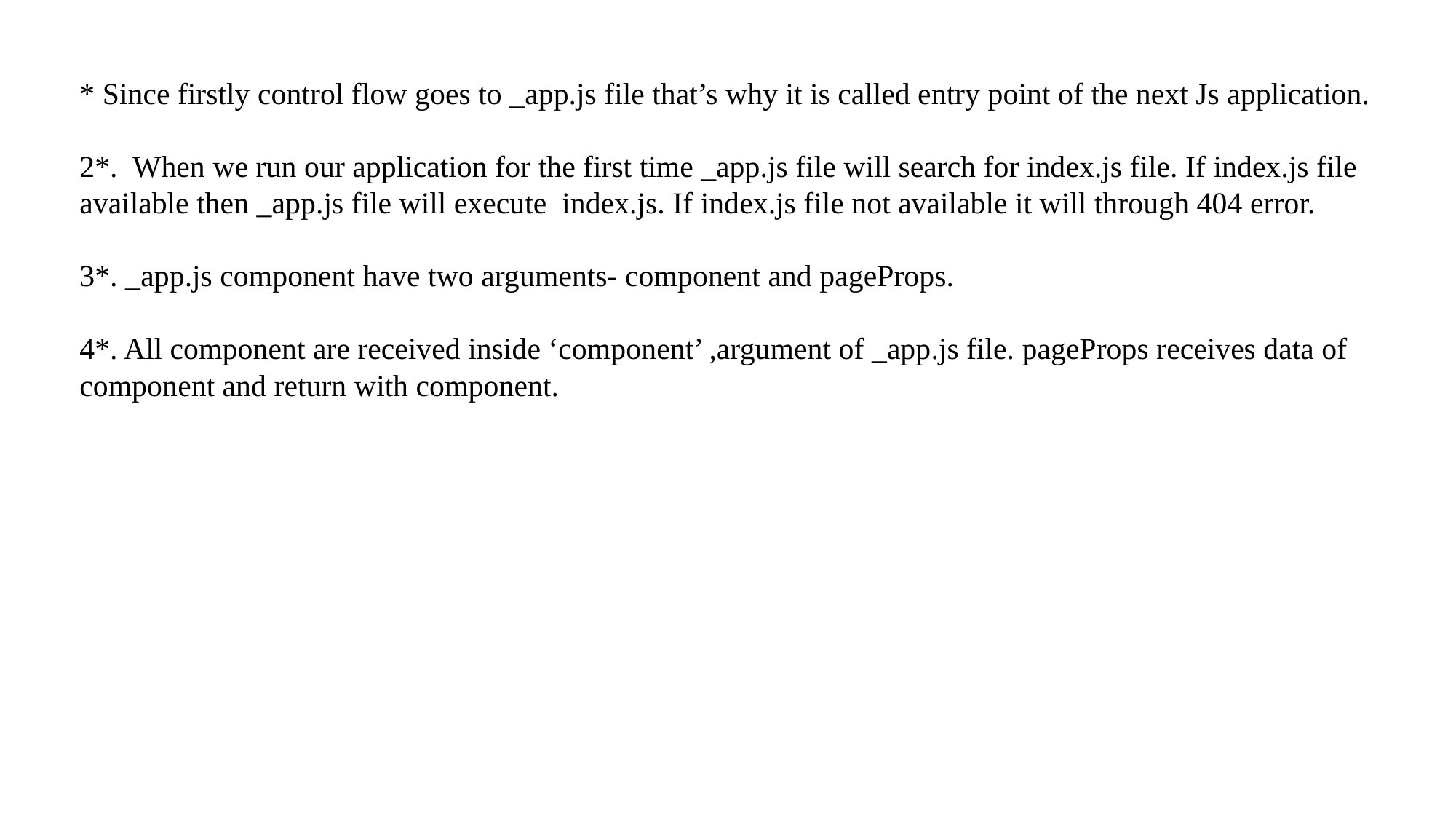

* Since firstly control flow goes to _app.js file that’s why it is called entry point of the next Js application.

2*.  When we run our application for the first time _app.js file will search for index.js file. If index.js file available then _app.js file will execute  index.js. If index.js file not available it will through 404 error.

3*. _app.js component have two arguments- component and pageProps.

4*. All component are received inside ‘component’ ,argument of _app.js file. pageProps receives data of component and return with component.